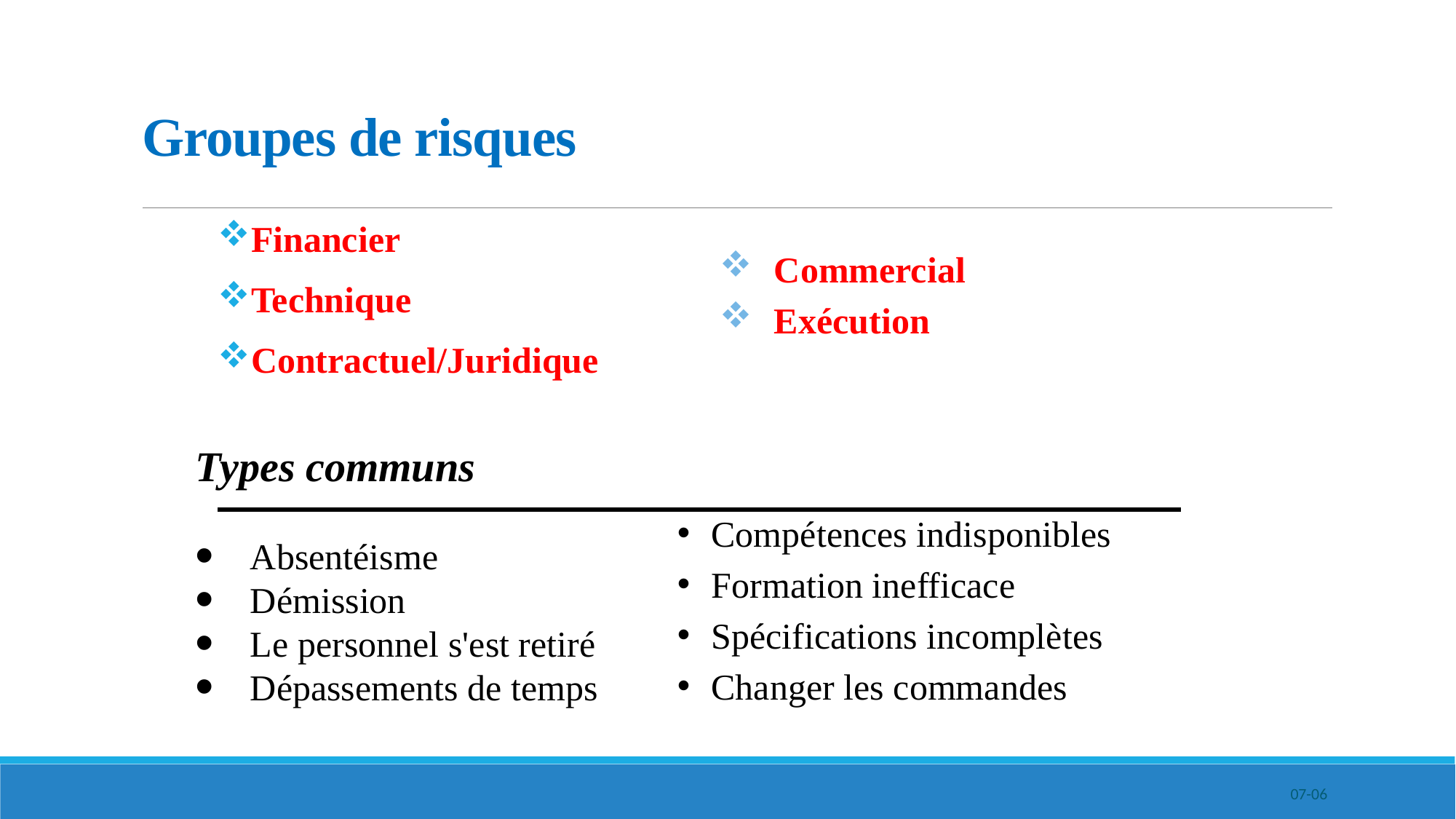

# Groupes de risques
Financier
Technique
Contractuel/Juridique
Commercial
Exécution
Types communs

Absentéisme
Démission
Le personnel s'est retiré
Dépassements de temps
Compétences indisponibles
Formation inefficace
Spécifications incomplètes
Changer les commandes
07-06